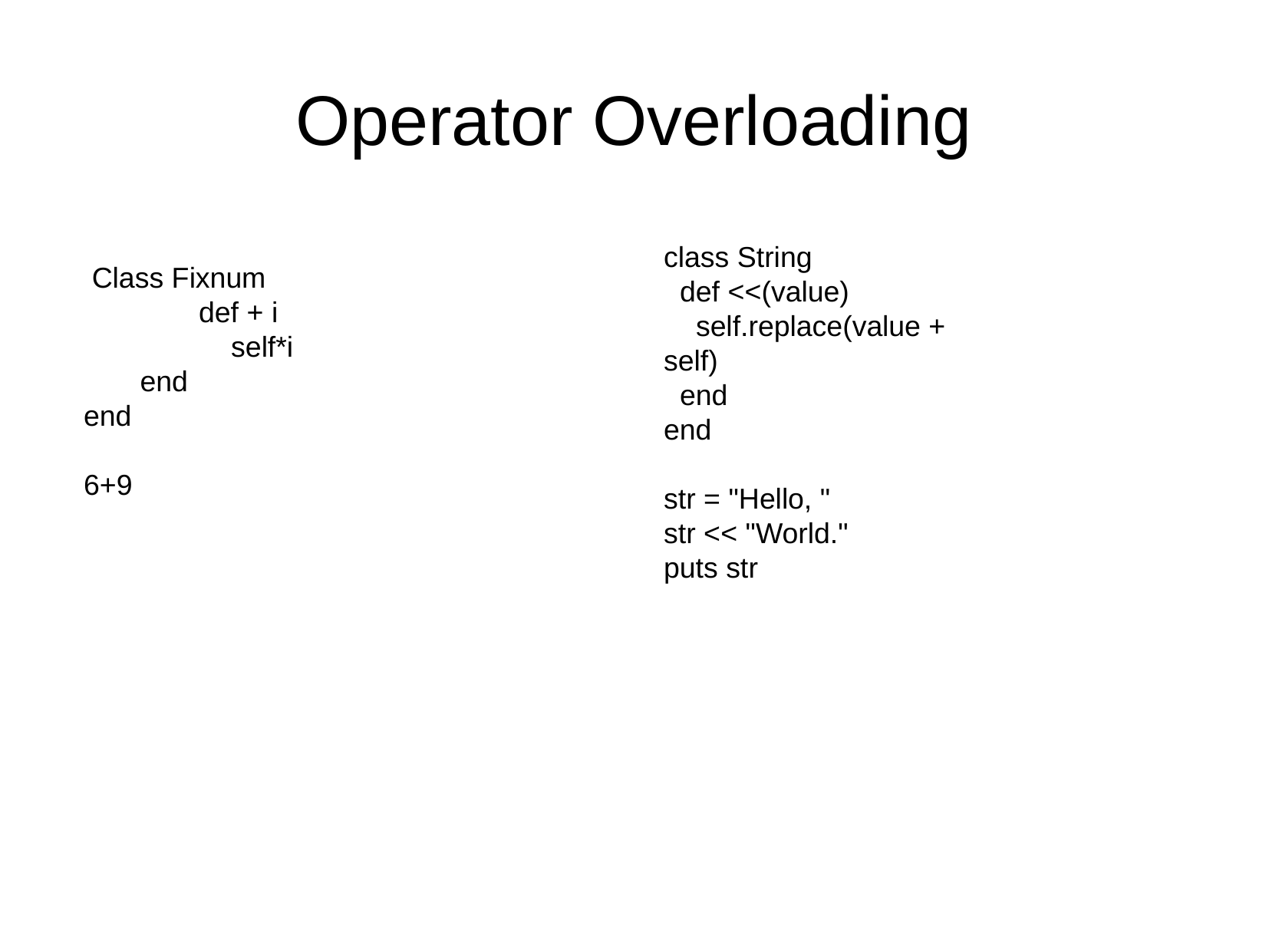

Operator Overloading
class String
  def <<(value)
    self.replace(value + self)
  end
end

str = "Hello, "
str << "World."
puts str
 Class Fixnum
	def + i
	    self*i
       end
end

6+9